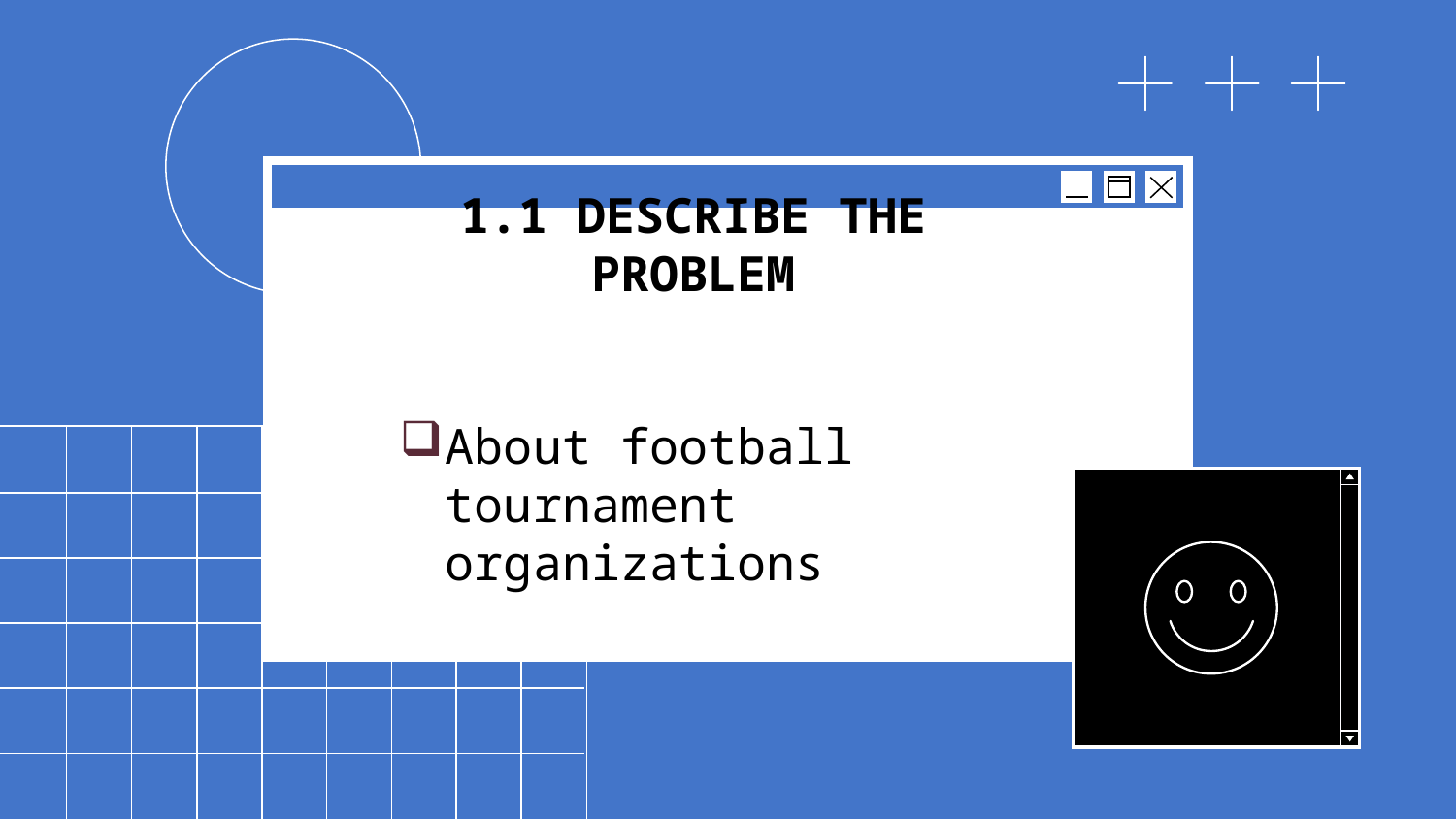

# 1.1 DESCRIBE THE PROBLEM
About football tournament organizations